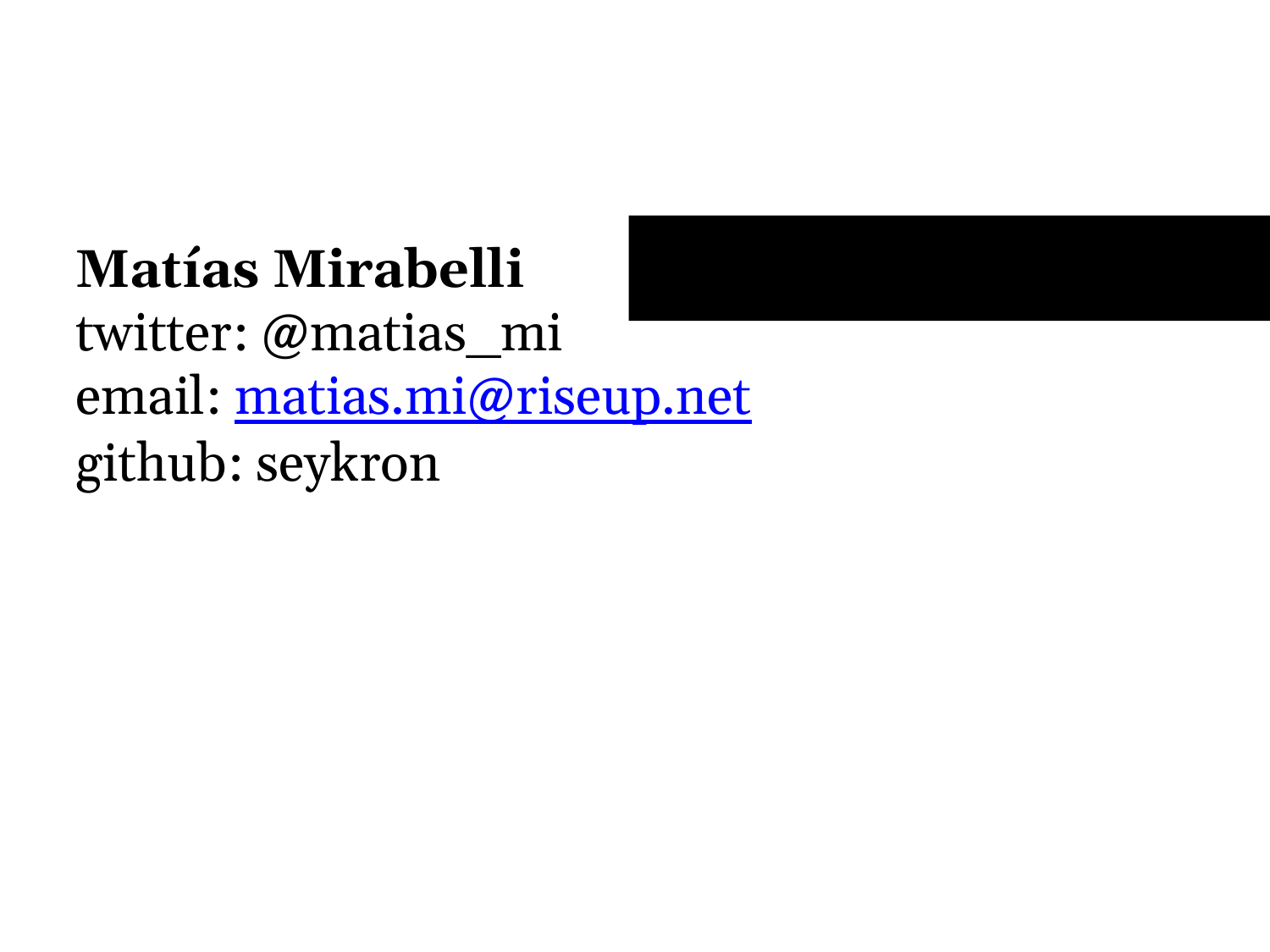

Contacto
Matías Mirabelli
twitter: @matias_mi
email: matias.mi@riseup.net
github: seykron